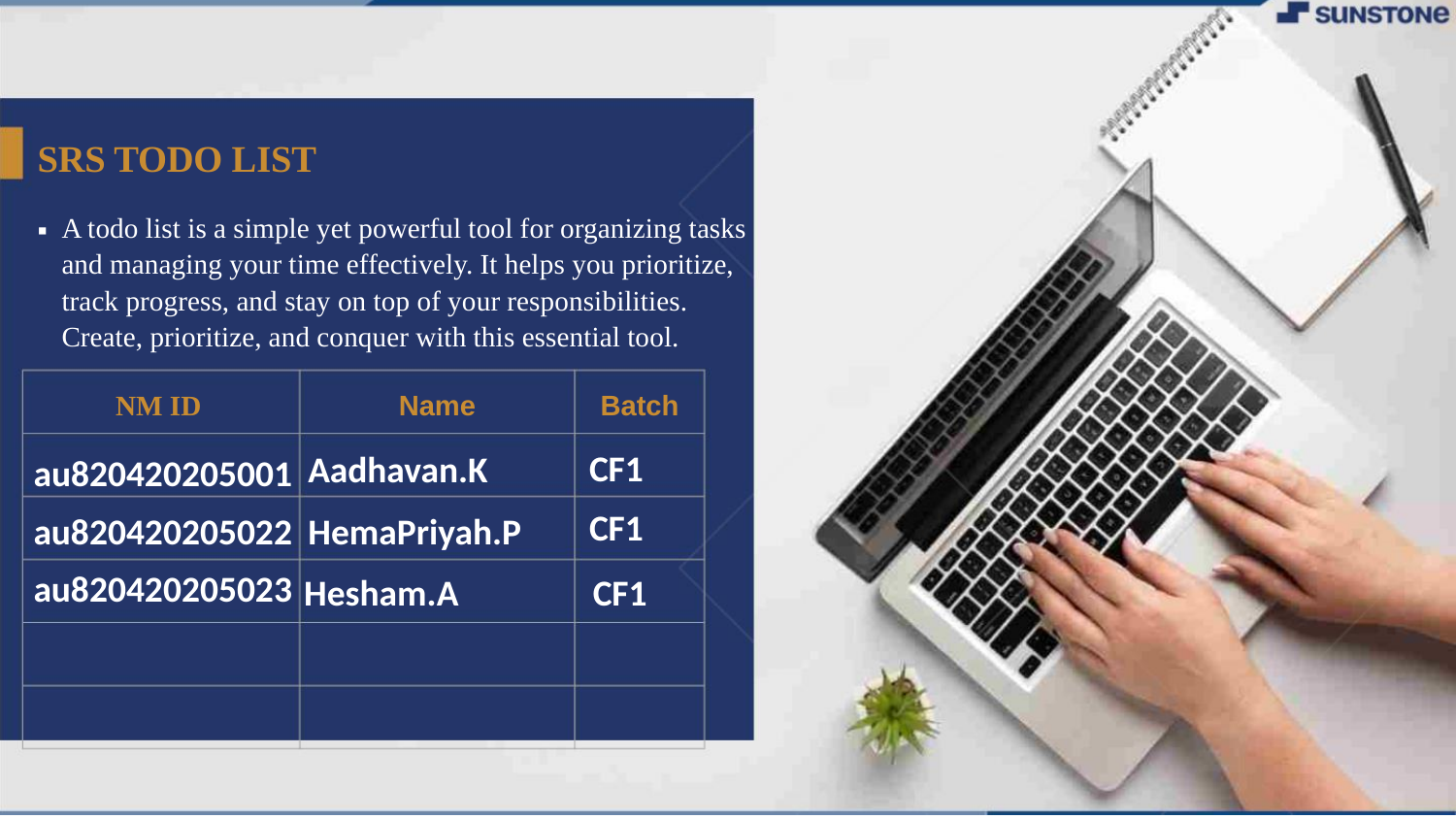

SRS TODO LIST
A todo list is a simple yet powerful tool for organizing tasks and managing your time effectively. It helps you prioritize, track progress, and stay on top of your responsibilities. Create, prioritize, and conquer with this essential tool.
▪
        NM ID
Name
Batch
CF1
Aadhavan.K
au820420205001
CF1
HemaPriyah.P
au820420205022
au820420205023
Hesham.A
CF1